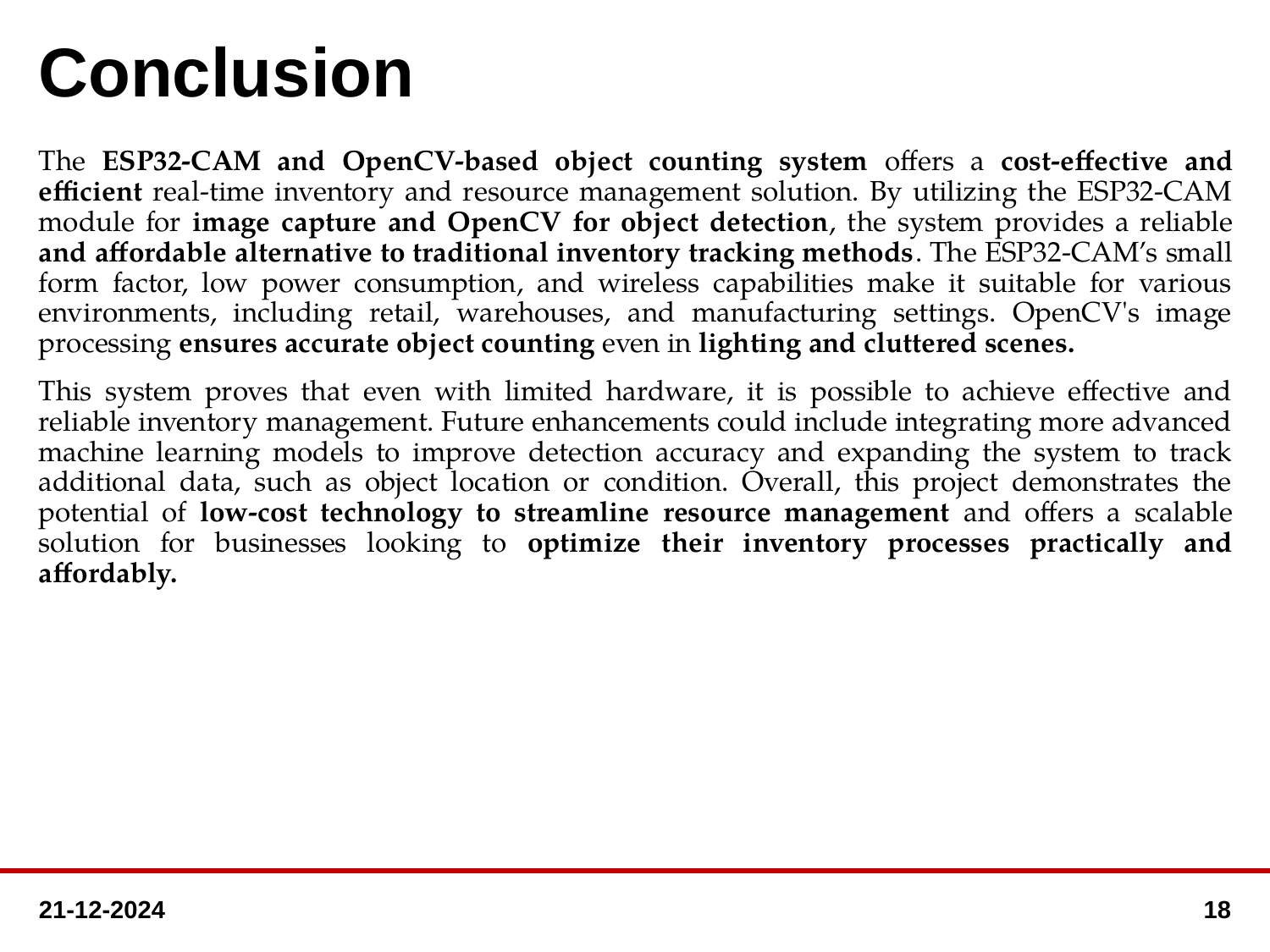

# Conclusion
The ESP32-CAM and OpenCV-based object counting system offers a cost-effective and efficient real-time inventory and resource management solution. By utilizing the ESP32-CAM module for image capture and OpenCV for object detection, the system provides a reliable and affordable alternative to traditional inventory tracking methods. The ESP32-CAM’s small form factor, low power consumption, and wireless capabilities make it suitable for various environments, including retail, warehouses, and manufacturing settings. OpenCV's image processing ensures accurate object counting even in lighting and cluttered scenes.
This system proves that even with limited hardware, it is possible to achieve effective and reliable inventory management. Future enhancements could include integrating more advanced machine learning models to improve detection accuracy and expanding the system to track additional data, such as object location or condition. Overall, this project demonstrates the potential of low-cost technology to streamline resource management and offers a scalable solution for businesses looking to optimize their inventory processes practically and affordably.

21-12-2024
18